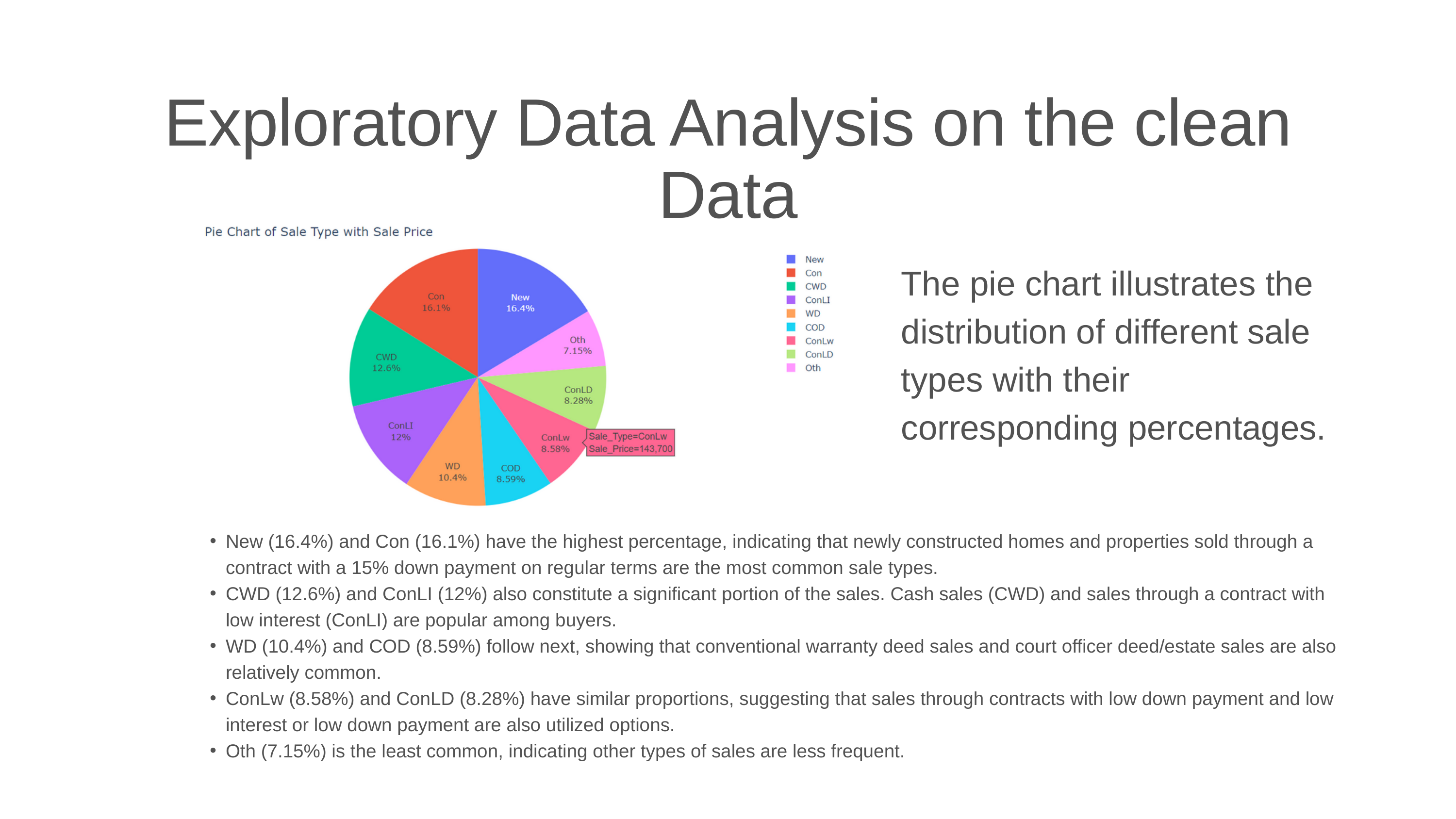

Exploratory Data Analysis on the clean Data

The pie chart illustrates the distribution of different sale types with their corresponding percentages.
New (16.4%) and Con (16.1%) have the highest percentage, indicating that newly constructed homes and properties sold through a contract with a 15% down payment on regular terms are the most common sale types.
CWD (12.6%) and ConLI (12%) also constitute a significant portion of the sales. Cash sales (CWD) and sales through a contract with low interest (ConLI) are popular among buyers.
WD (10.4%) and COD (8.59%) follow next, showing that conventional warranty deed sales and court officer deed/estate sales are also relatively common.
ConLw (8.58%) and ConLD (8.28%) have similar proportions, suggesting that sales through contracts with low down payment and low interest or low down payment are also utilized options.
Oth (7.15%) is the least common, indicating other types of sales are less frequent.